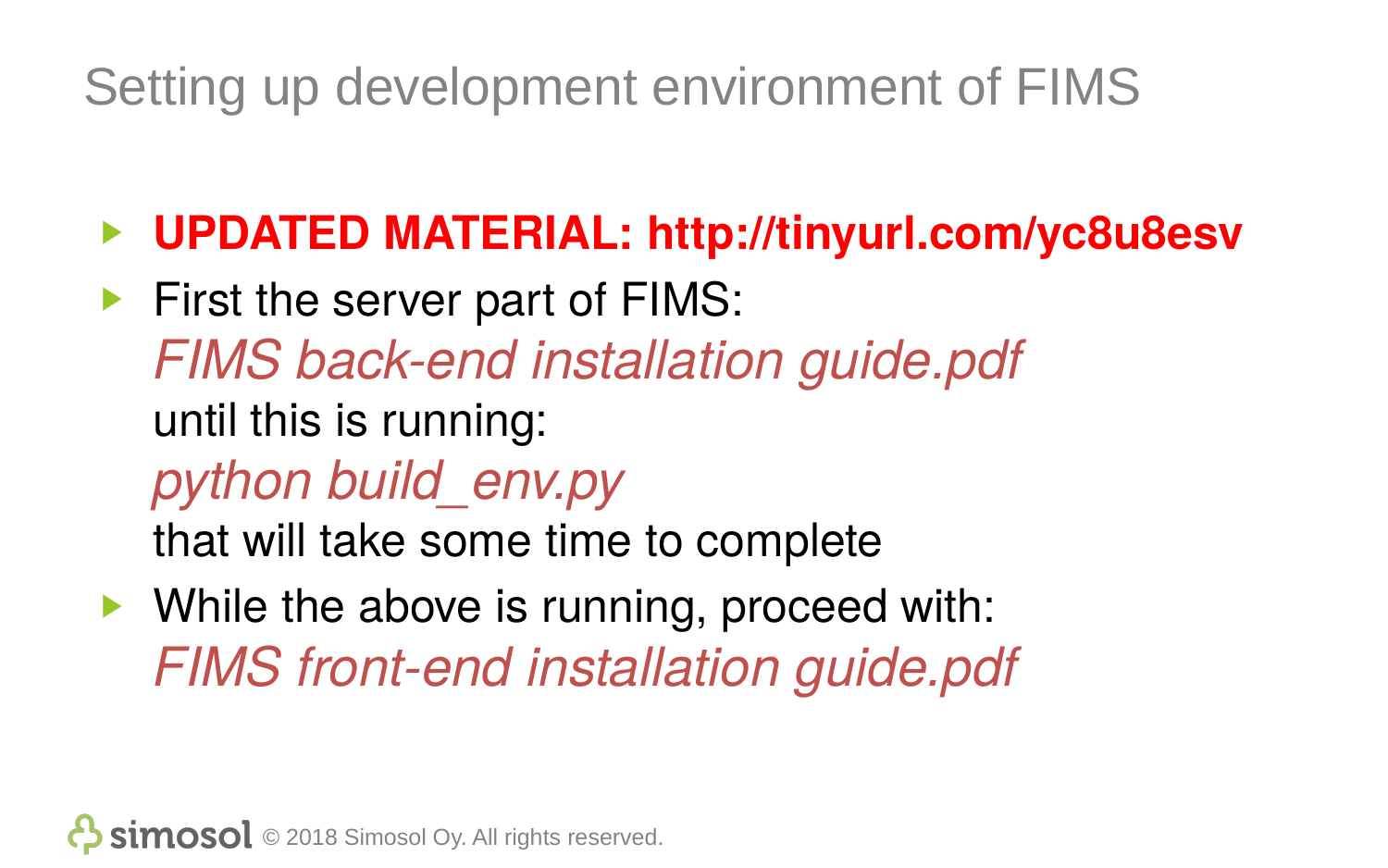

# Setting up development environment of FIMS
UPDATED MATERIAL: http://tinyurl.com/yc8u8esv
First the server part of FIMS:
FIMS back-end installation guide.pdf
until this is running:
python build_env.py
that will take some time to complete
While the above is running, proceed with:
FIMS front-end installation guide.pdf